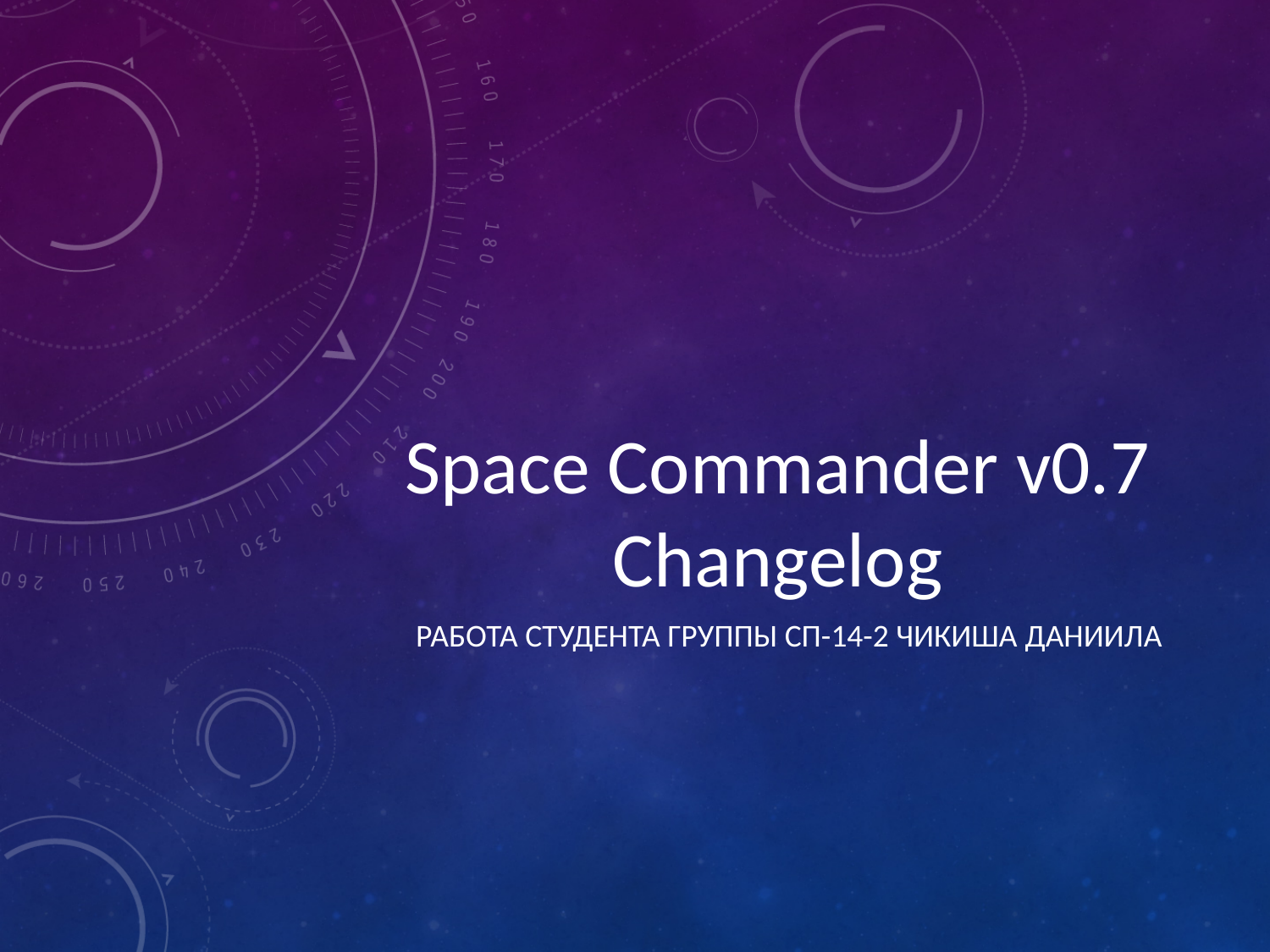

# Space Commander v0.7 Changelog
Работа студента группы сп-14-2 Чикиша Даниила